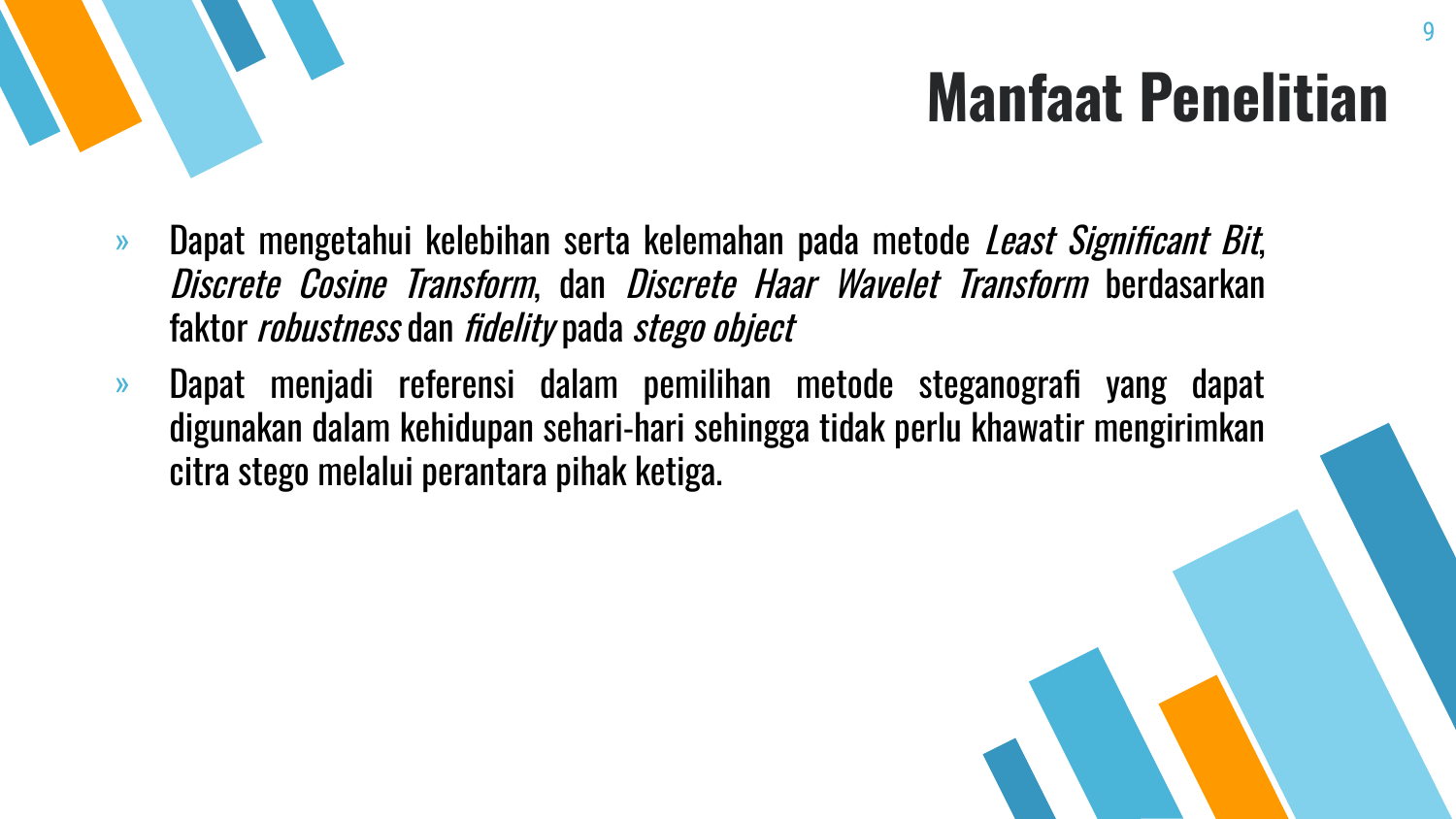

9
# Manfaat Penelitian

Dapat mengetahui kelebihan serta kelemahan pada metode Least Significant Bit, Discrete Cosine Transform, dan Discrete Haar Wavelet Transform berdasarkan faktor robustness dan fidelity pada stego object
Dapat menjadi referensi dalam pemilihan metode steganografi yang dapat digunakan dalam kehidupan sehari-hari sehingga tidak perlu khawatir mengirimkan citra stego melalui perantara pihak ketiga.